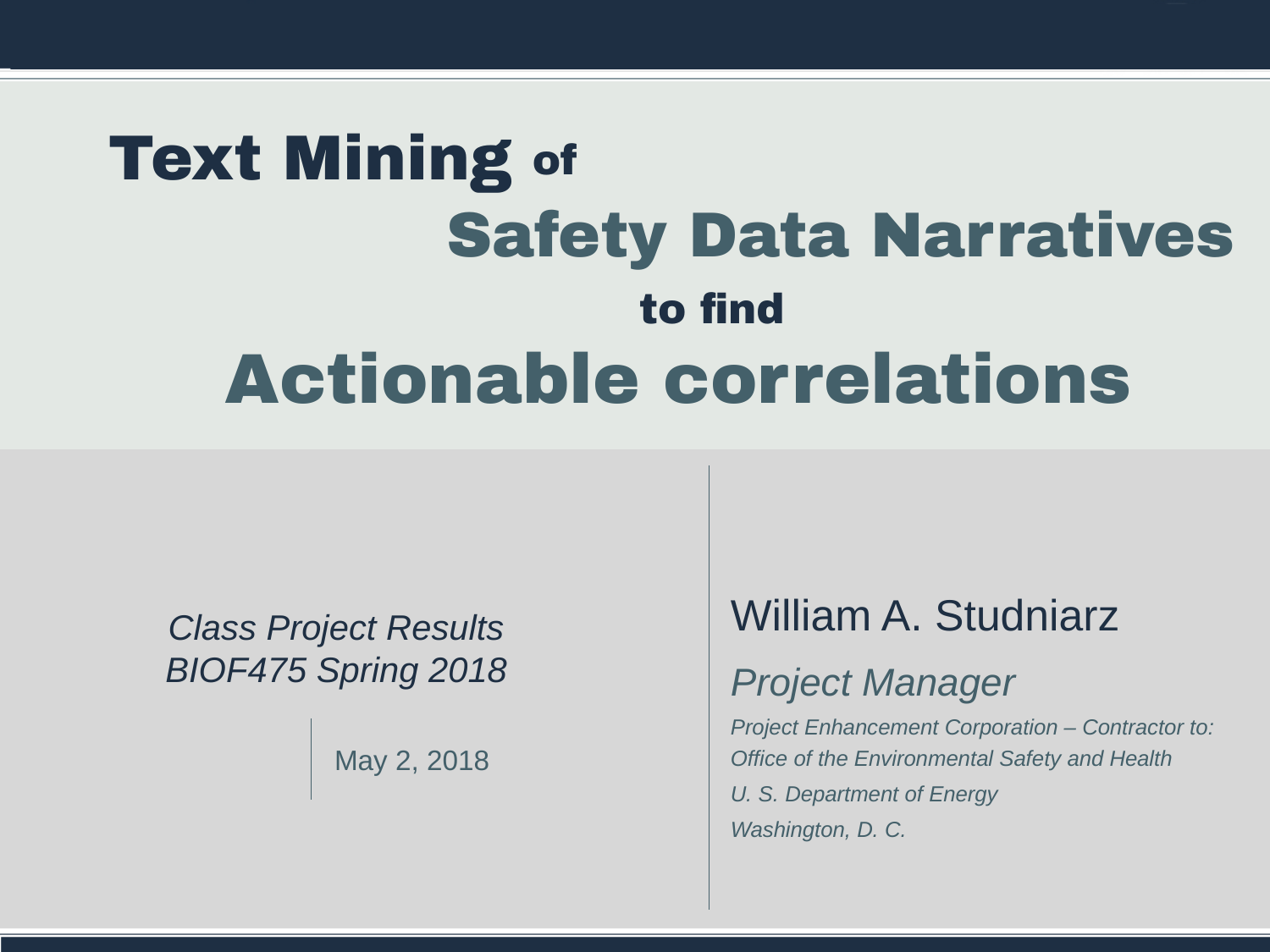

Text Mining
of
Safety Data Narratives
to find
# Actionable correlations

William A. Studniarz
Project Manager
Project Enhancement Corporation – Contractor to:
Office of the Environmental Safety and Health
U. S. Department of Energy
Washington, D. C.
Class Project Results
BIOF475 Spring 2018
May 2, 2018